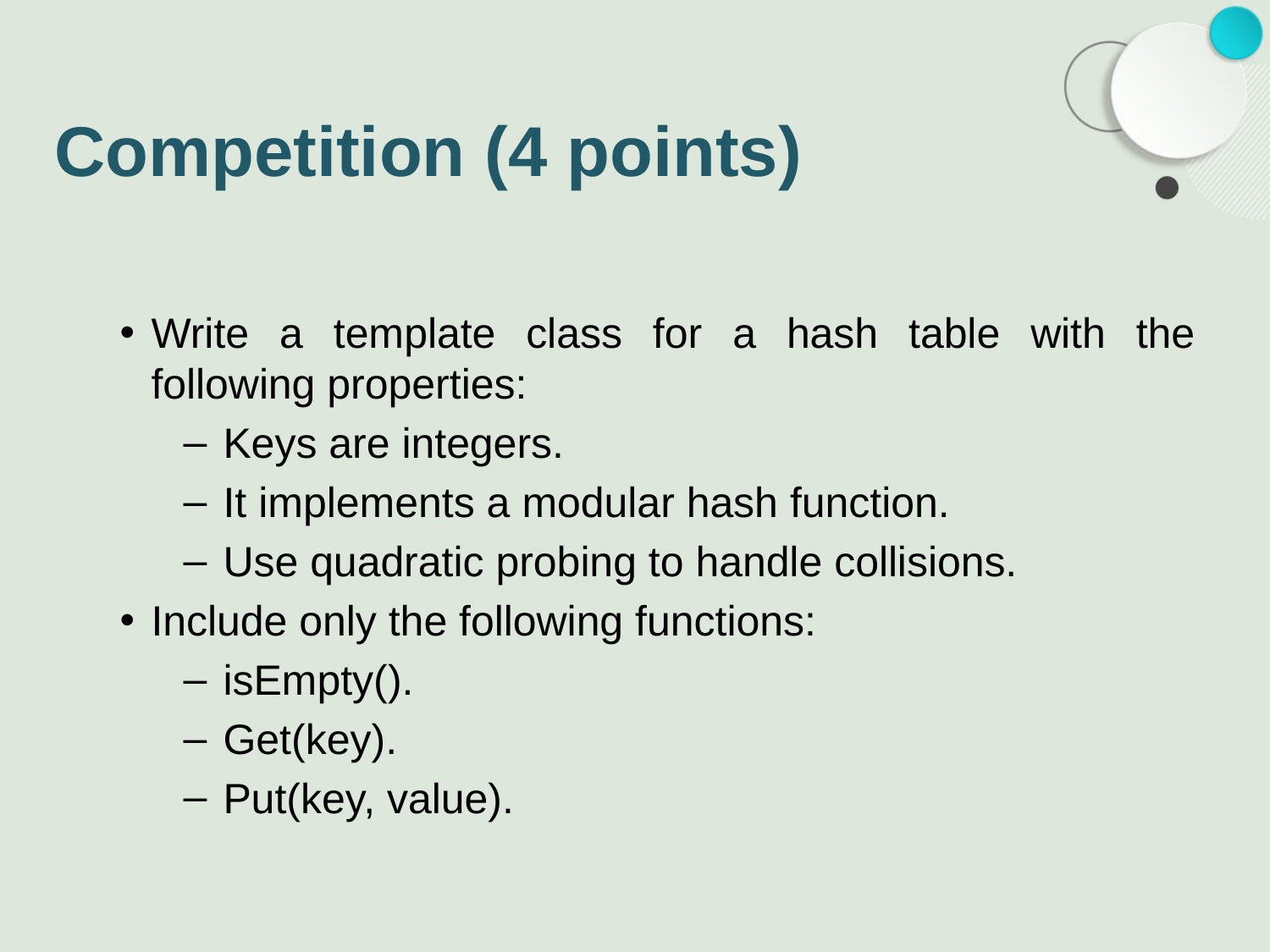

# Competition (4 points)
Write a template class for a hash table with the following properties:
Keys are integers.
It implements a modular hash function.
Use quadratic probing to handle collisions.
Include only the following functions:
isEmpty().
Get(key).
Put(key, value).